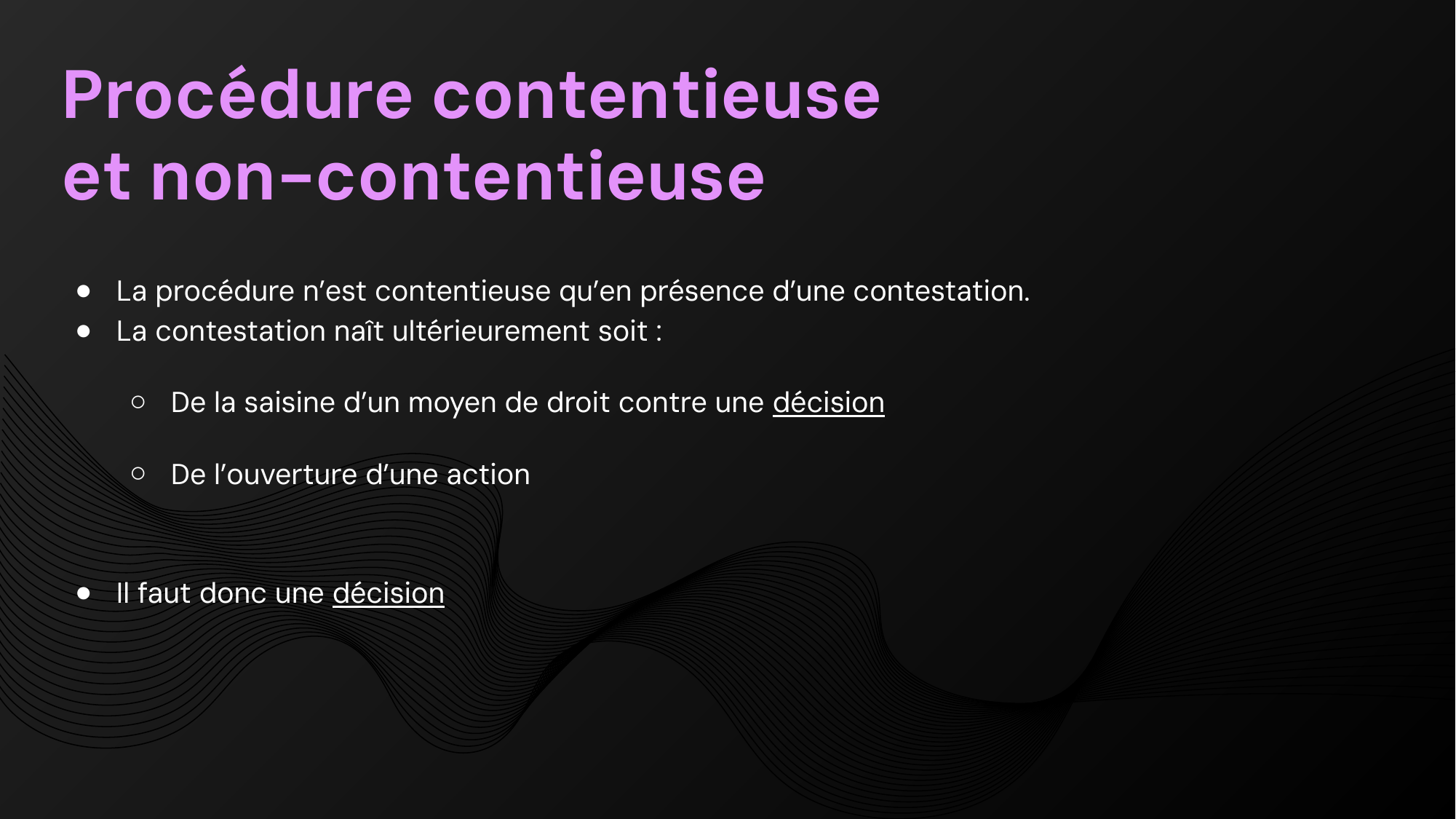

# Procédure contentieuse et non-contentieuse
La procédure n’est contentieuse qu’en présence d’une contestation.
La contestation naît ultérieurement soit :
De la saisine d’un moyen de droit contre une décision
De l’ouverture d’une action

Il faut donc une décision